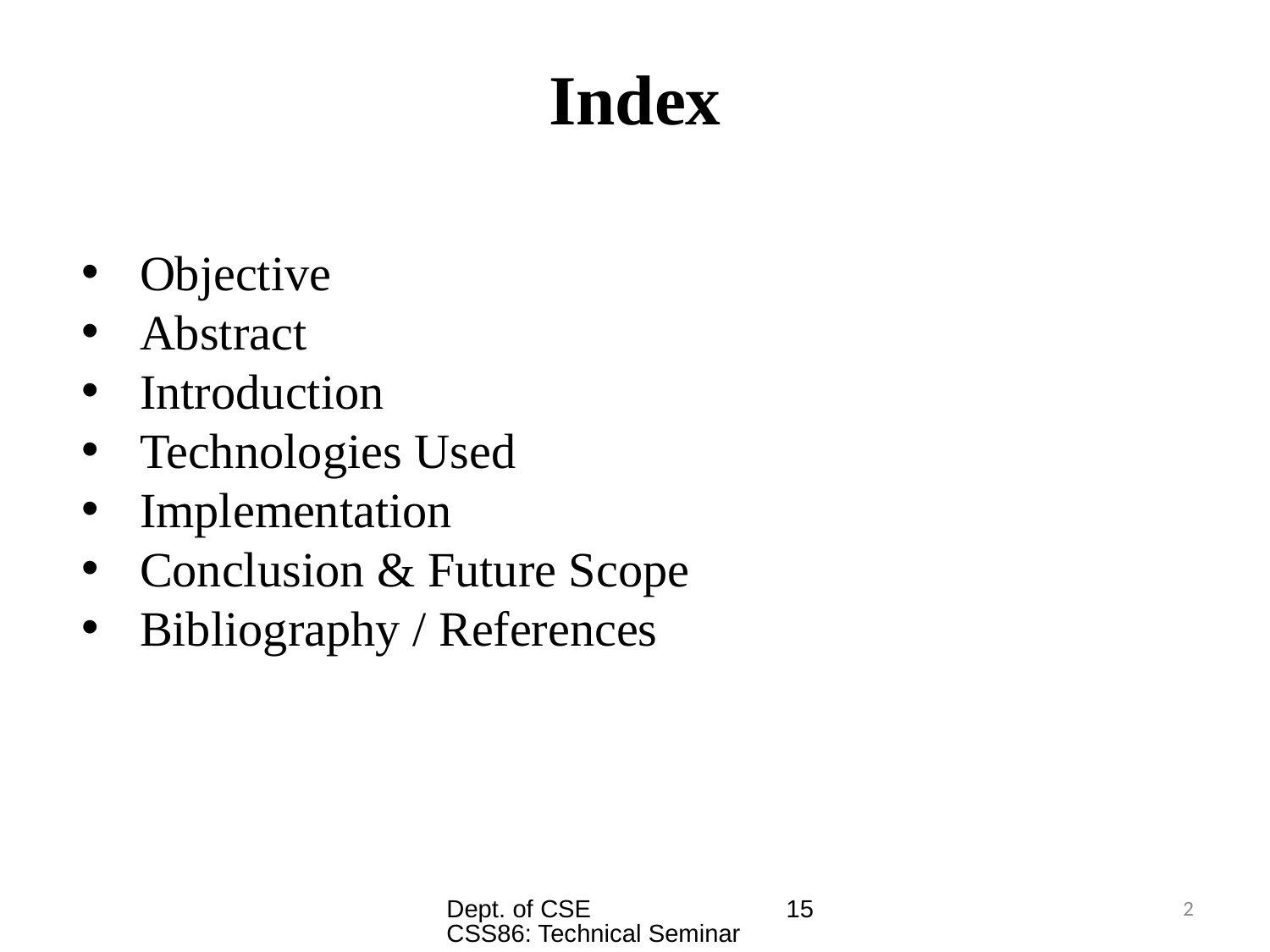

# Index

Objective
Abstract
Introduction
Technologies Used
Implementation
Conclusion & Future Scope
Bibliography / References
Dept. of CSE                            15CSS86: Technical Seminar
2